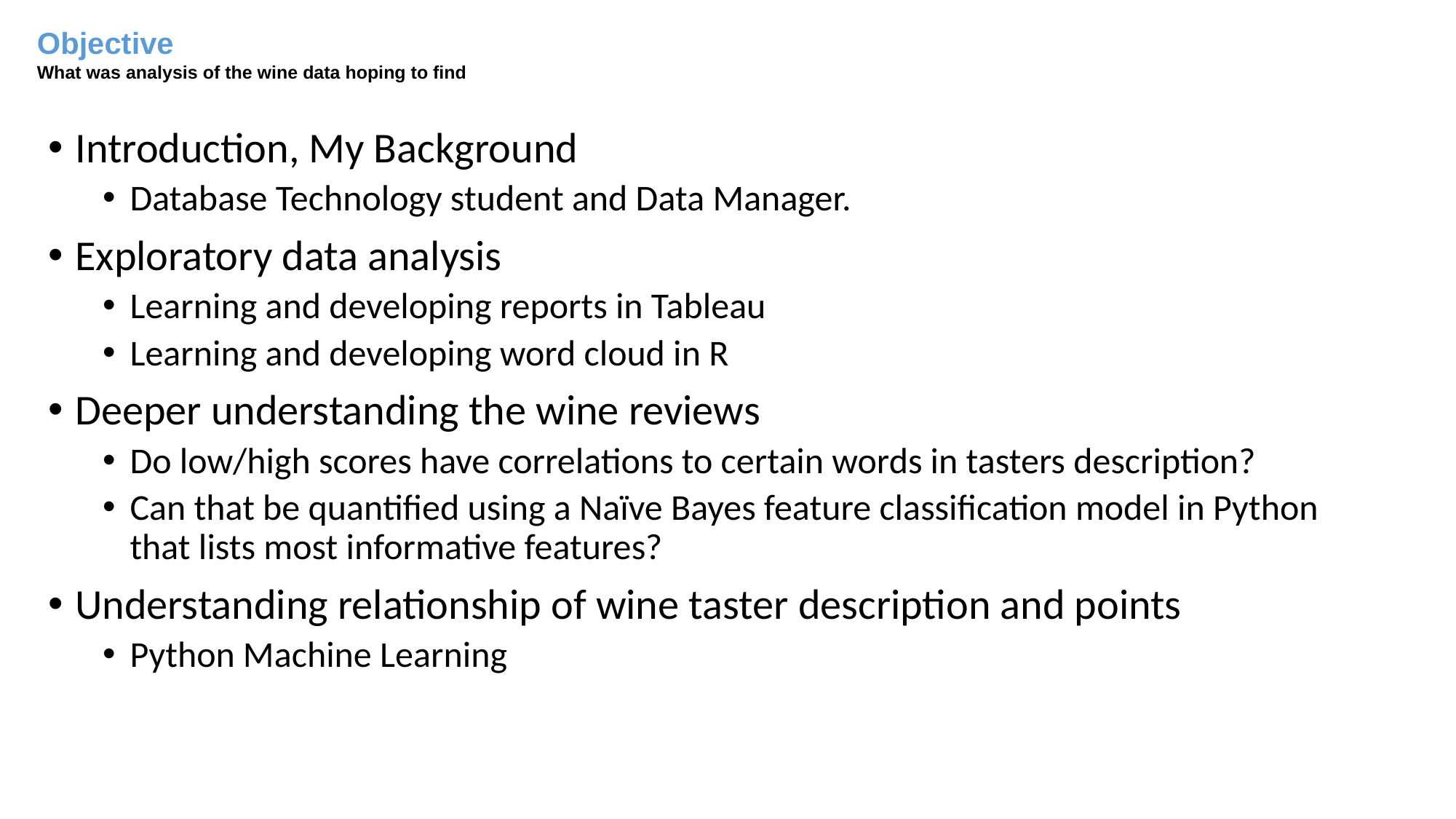

Objective
What was analysis of the wine data hoping to find
Introduction, My Background
Database Technology student and Data Manager.
Exploratory data analysis
Learning and developing reports in Tableau
Learning and developing word cloud in R
Deeper understanding the wine reviews
Do low/high scores have correlations to certain words in tasters description?
Can that be quantified using a Naïve Bayes feature classification model in Python that lists most informative features?
Understanding relationship of wine taster description and points
Python Machine Learning